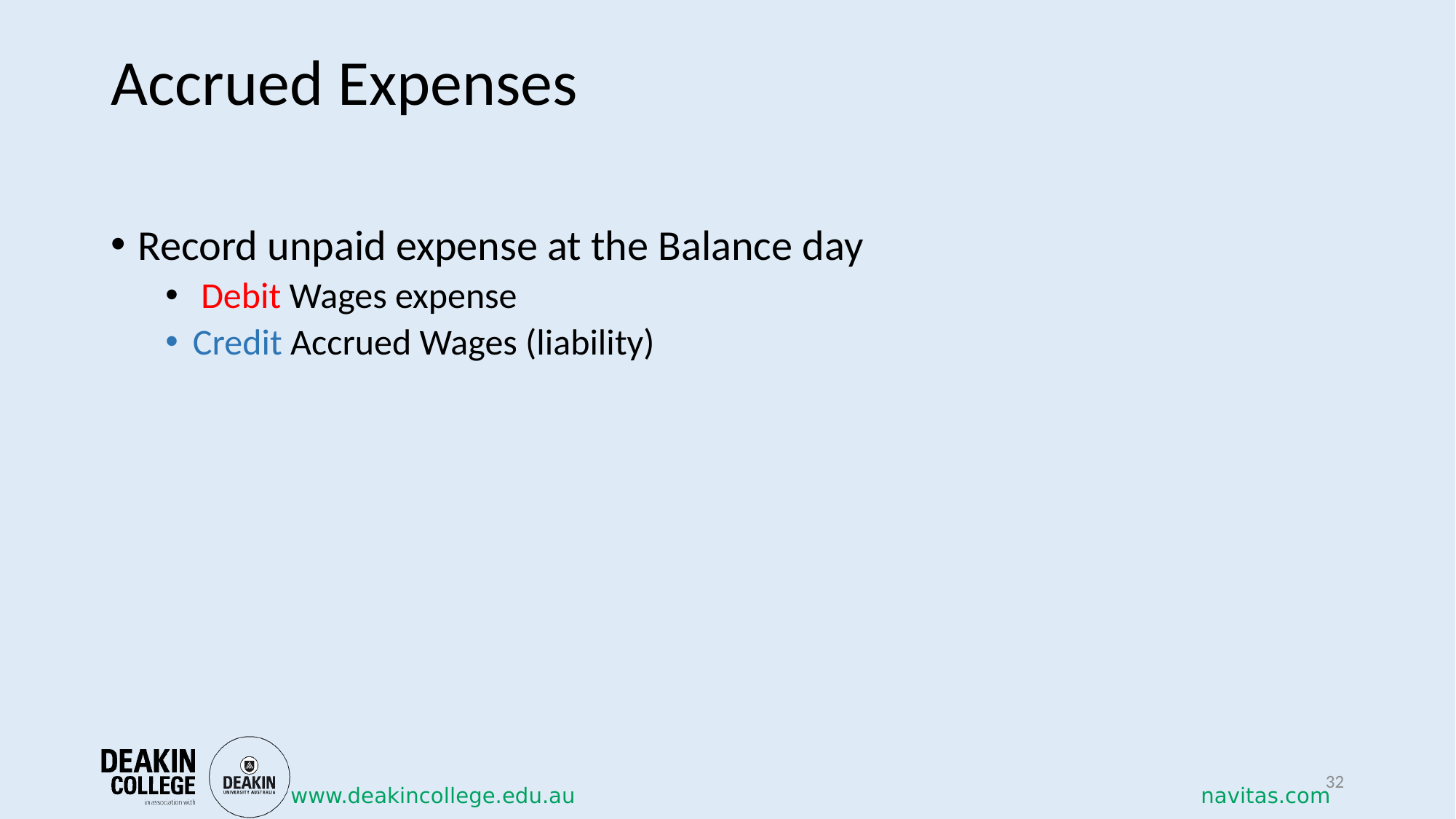

# Accrued Expenses
Record unpaid expense at the Balance day
 Debit Wages expense
Credit Accrued Wages (liability)
32